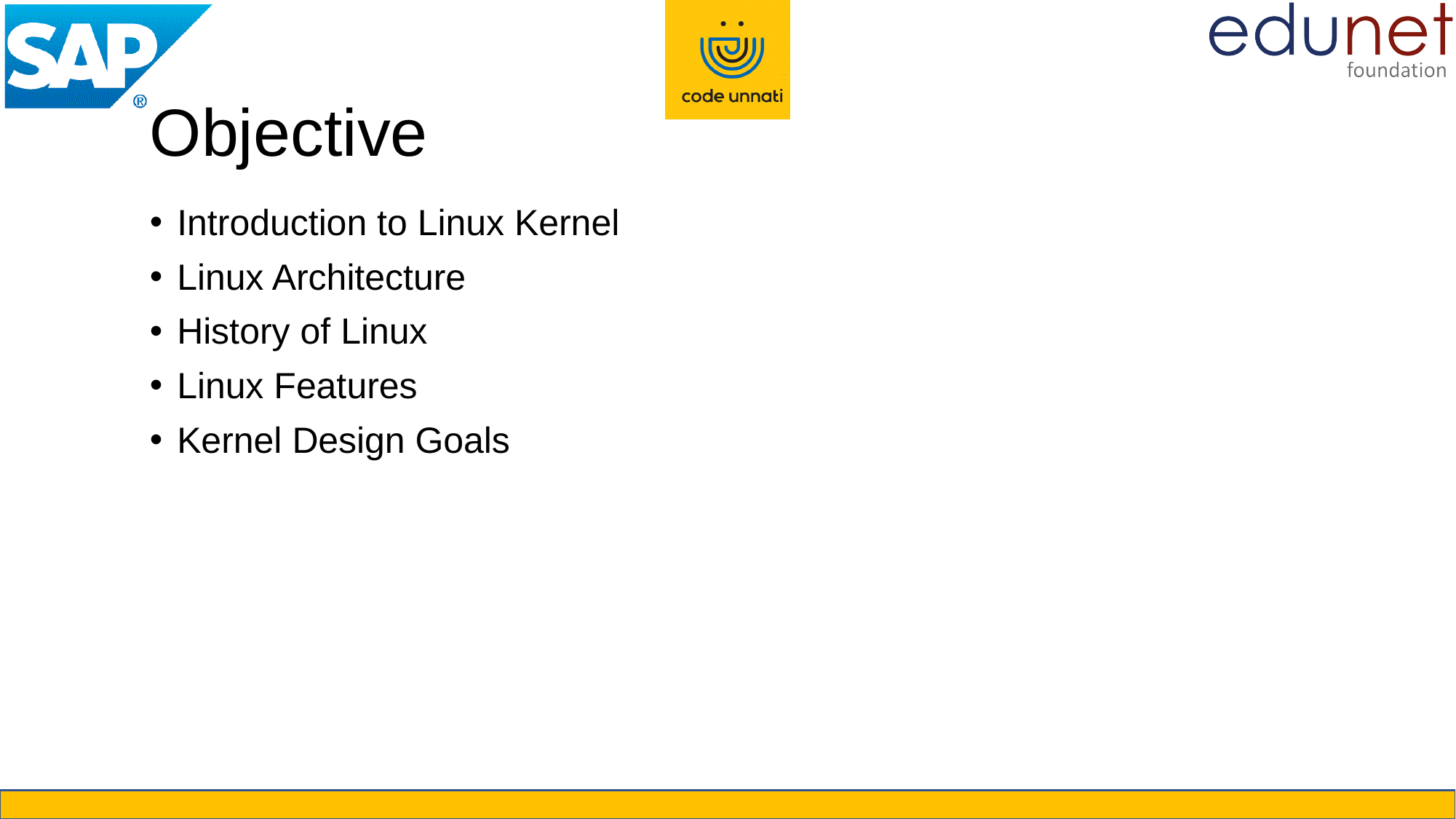

# Objective
Introduction to Linux Kernel
Linux Architecture
History of Linux
Linux Features
Kernel Design Goals